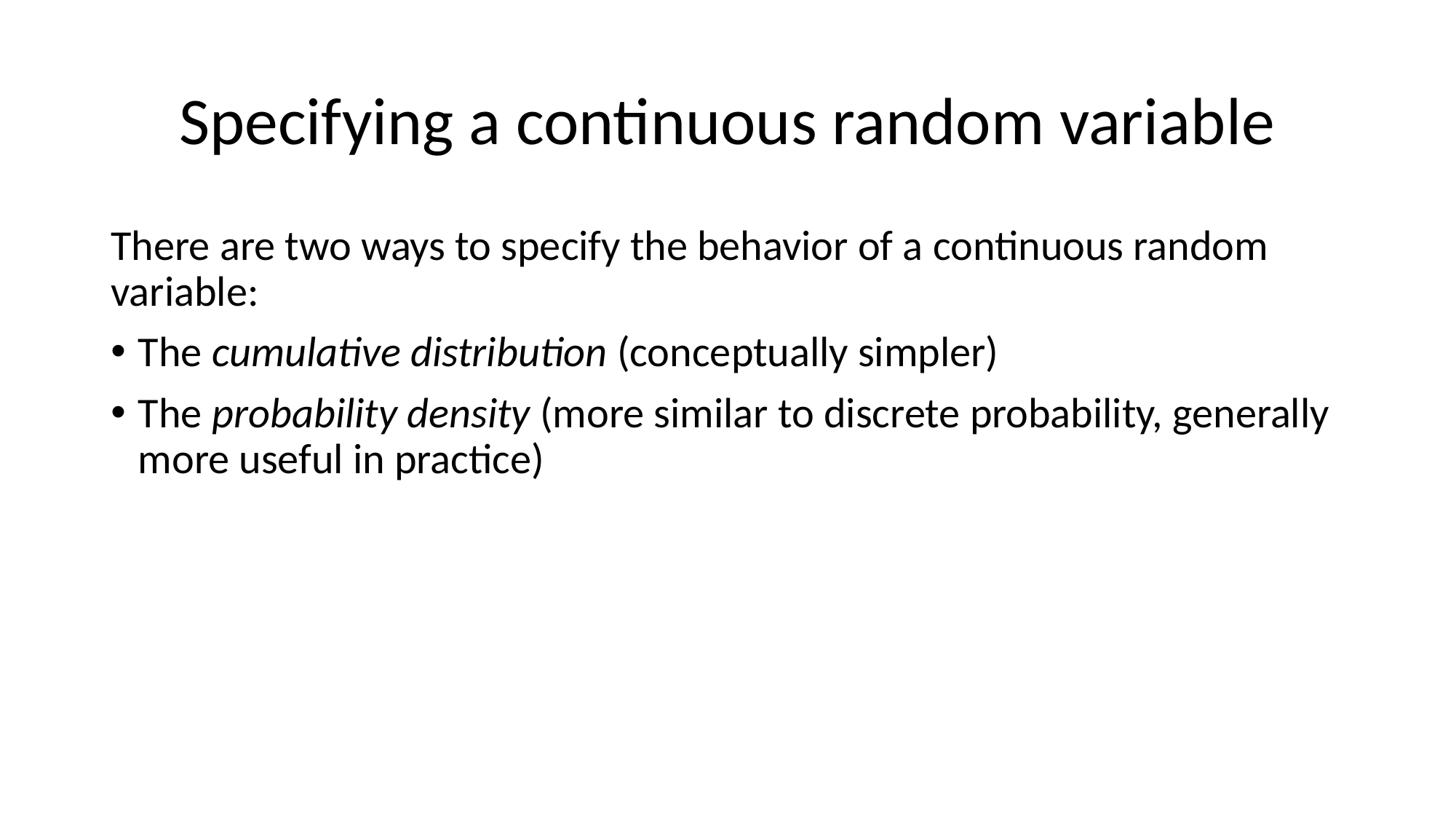

# Specifying a continuous random variable
There are two ways to specify the behavior of a continuous random variable:
The cumulative distribution (conceptually simpler)
The probability density (more similar to discrete probability, generally more useful in practice)